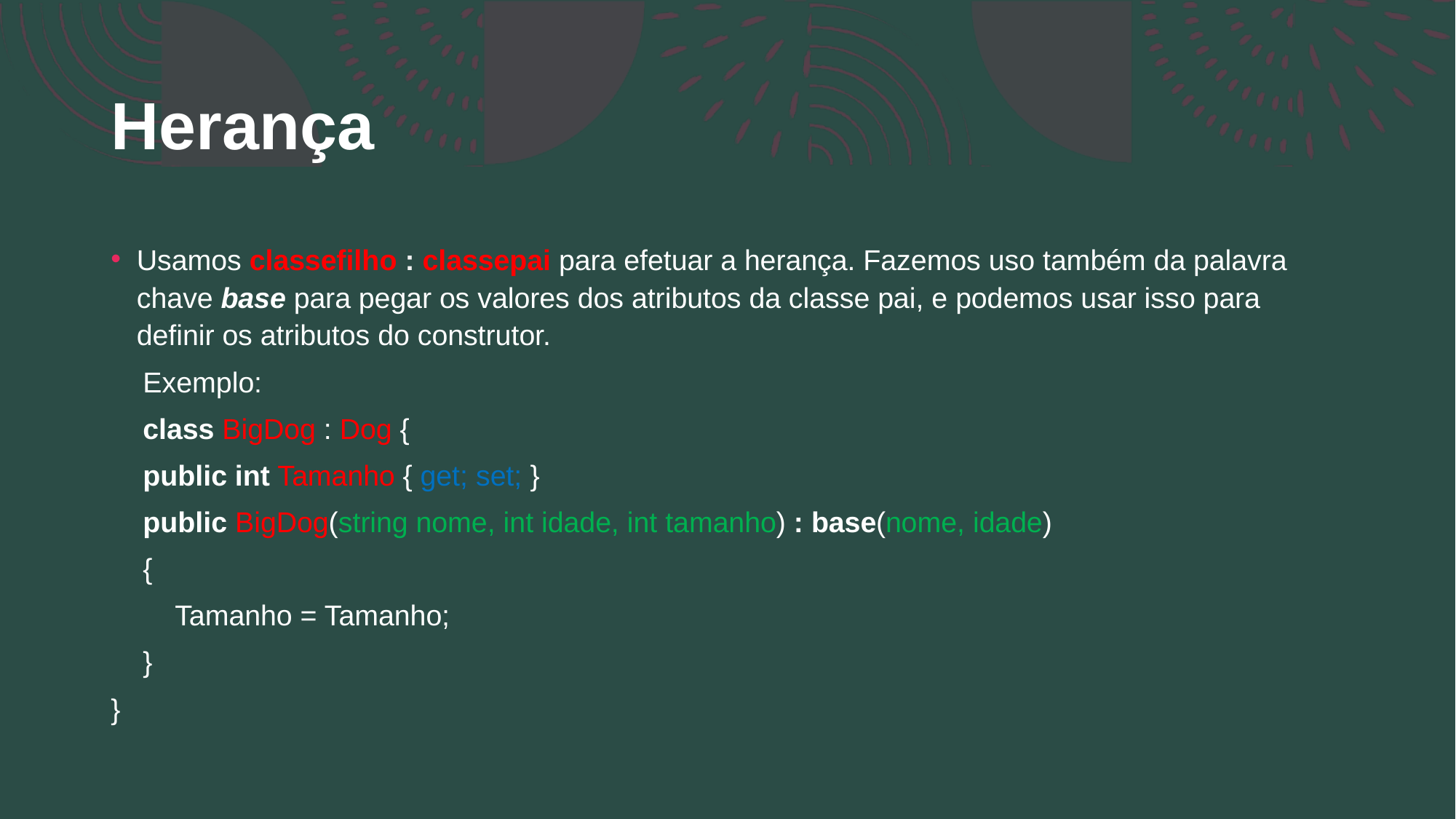

# Herança
Usamos classefilho : classepai para efetuar a herança. Fazemos uso também da palavra chave base para pegar os valores dos atributos da classe pai, e podemos usar isso para definir os atributos do construtor.
    Exemplo:
    class BigDog : Dog {
    public int Tamanho { get; set; }
    public BigDog(string nome, int idade, int tamanho) : base(nome, idade)
    {
        Tamanho = Tamanho;
    }
}